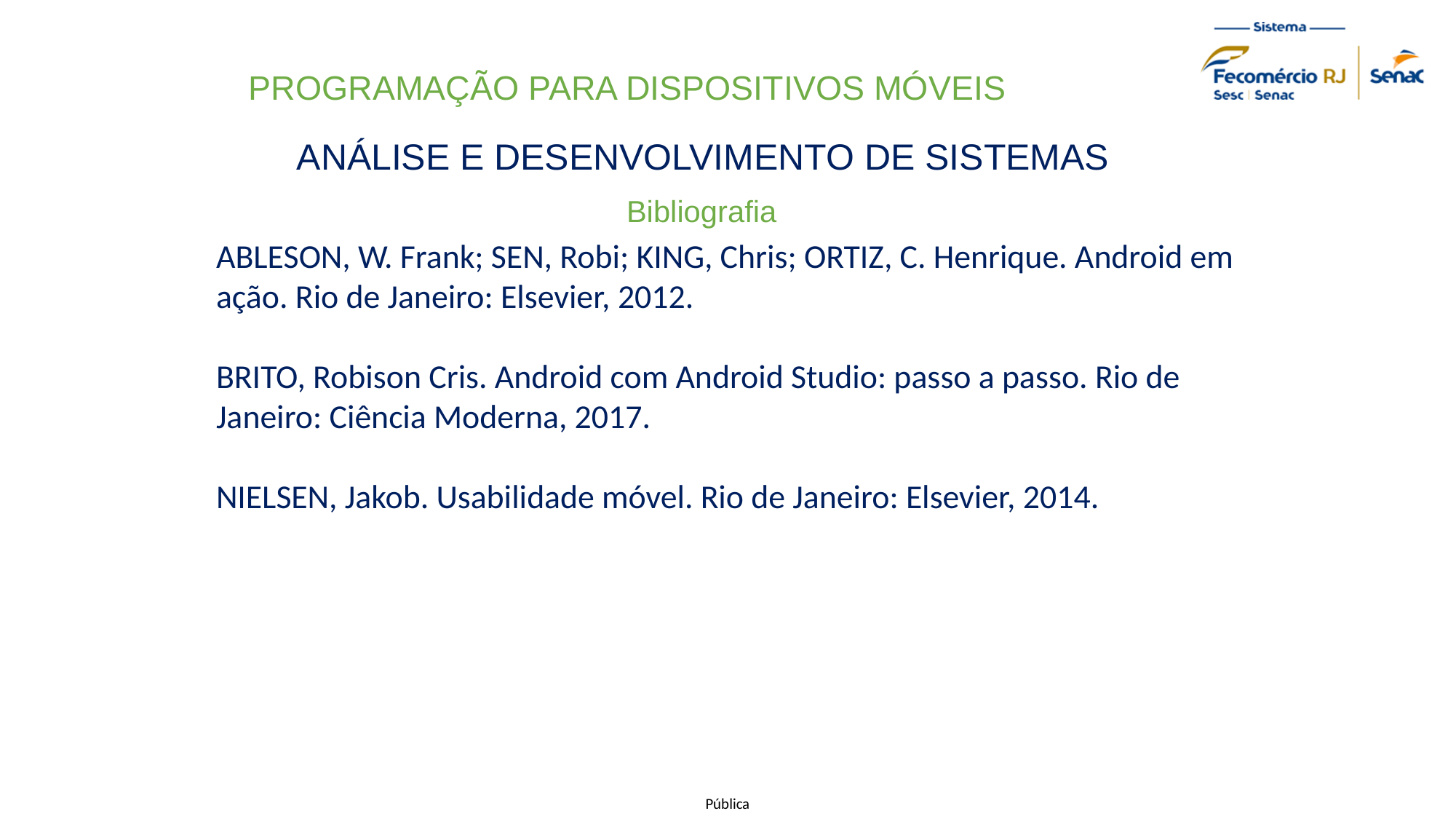

PROGRAMAÇÃO PARA DISPOSITIVOS MÓVEIS
Análise e Desenvolvimento de Sistemas
Bibliografia
ABLESON, W. Frank; SEN, Robi; KING, Chris; ORTIZ, C. Henrique. Android em ação. Rio de Janeiro: Elsevier, 2012.
BRITO, Robison Cris. Android com Android Studio: passo a passo. Rio de Janeiro: Ciência Moderna, 2017.
NIELSEN, Jakob. Usabilidade móvel. Rio de Janeiro: Elsevier, 2014.